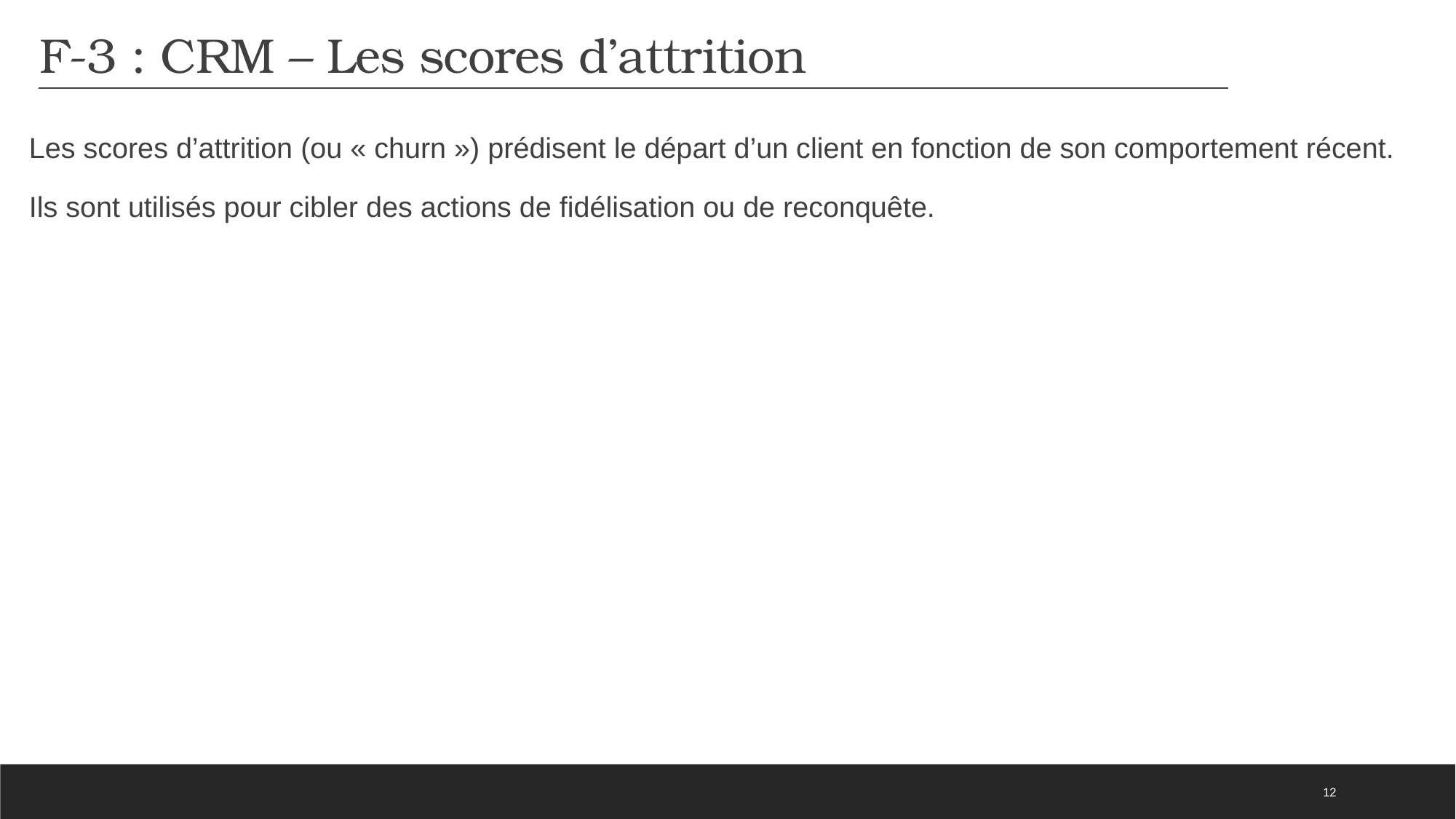

# F-3 : CRM – Les scores d’attrition
Les scores d’attrition (ou « churn ») prédisent le départ d’un client en fonction de son comportement récent.
Ils sont utilisés pour cibler des actions de fidélisation ou de reconquête.
12